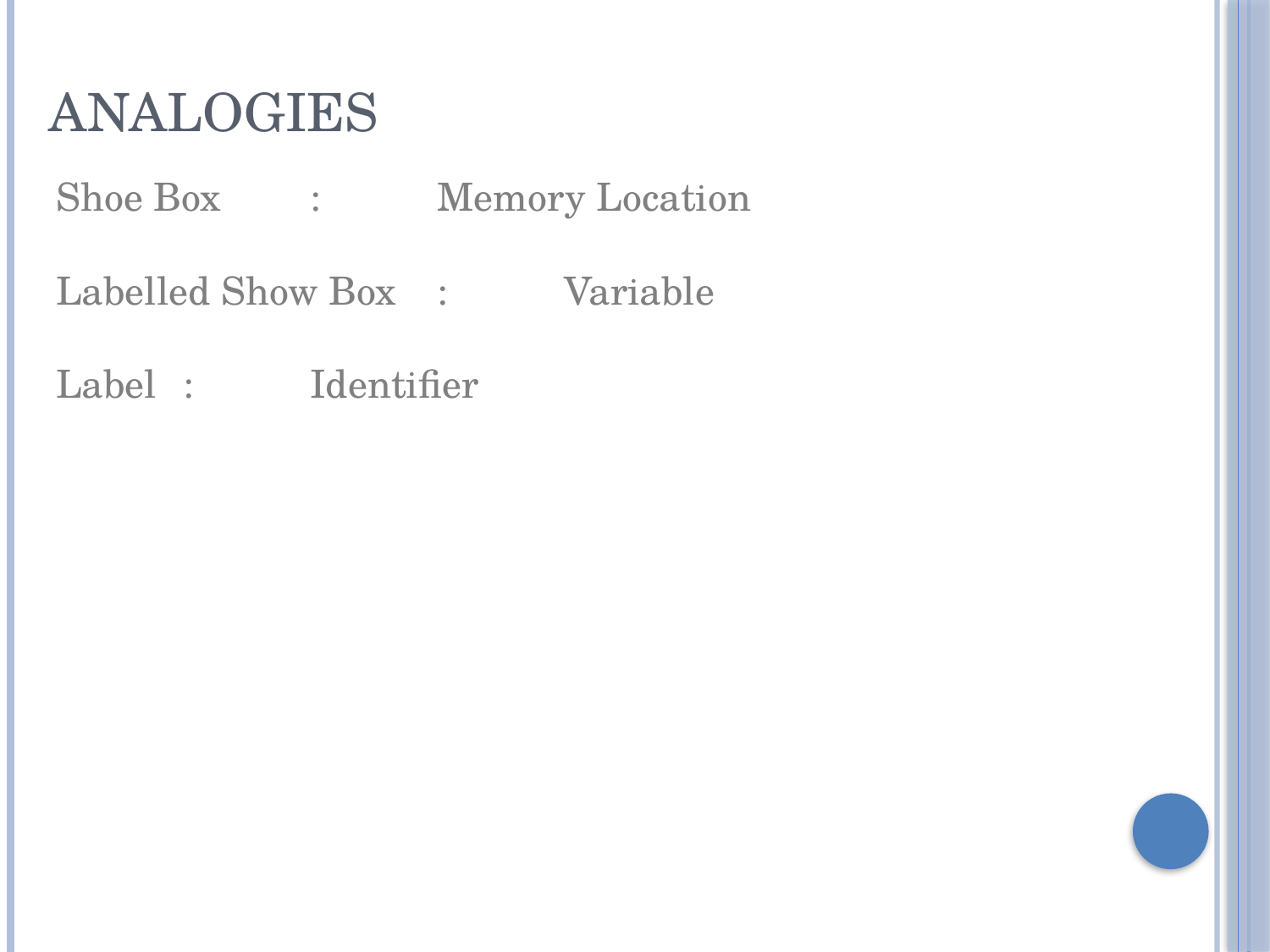

analogies
Shoe Box	:	Memory Location

Labelled Show Box 	:	Variable

Label	:	Identifier